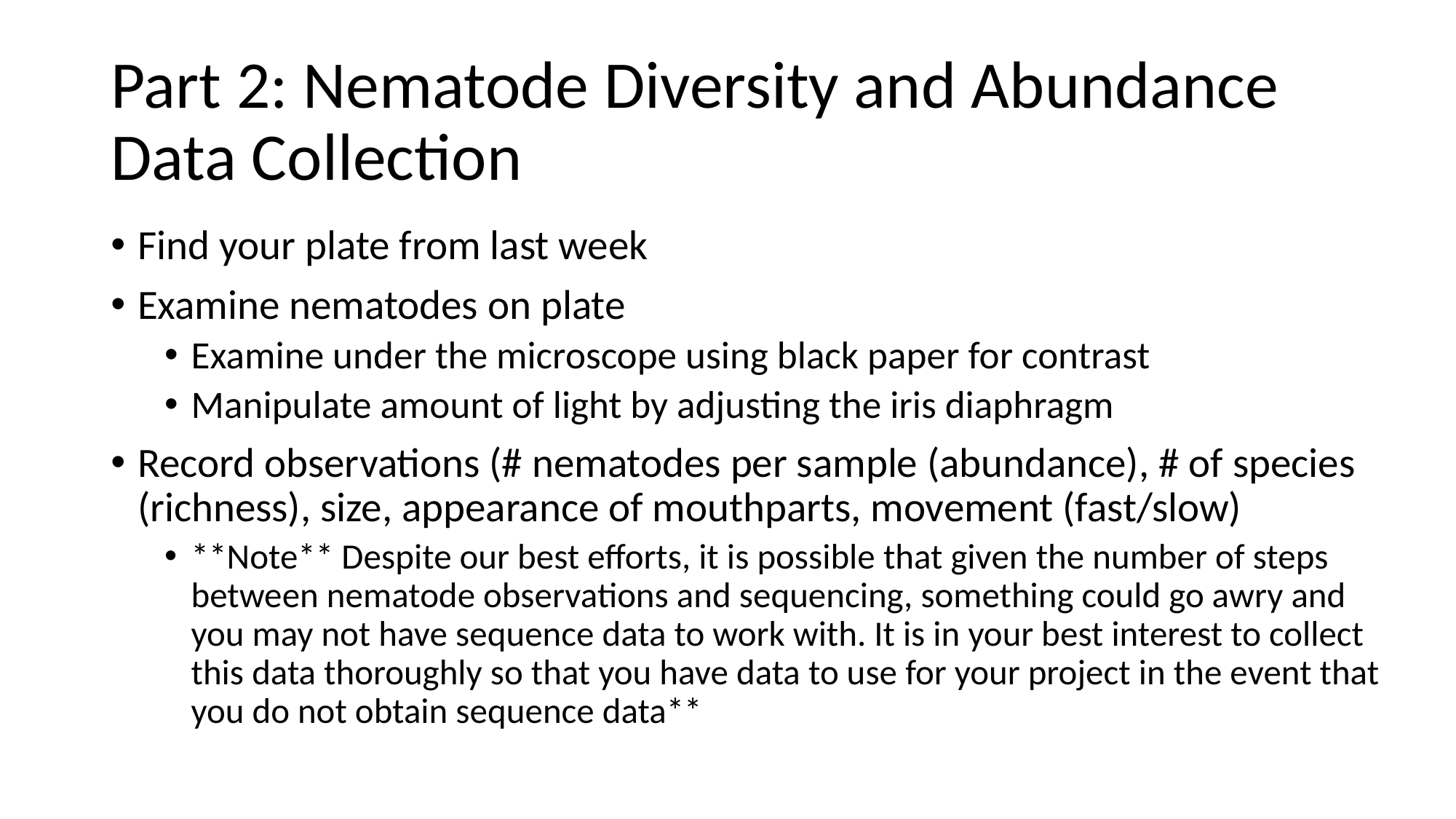

# Part 2: Nematode Diversity and Abundance Data Collection
Find your plate from last week
Examine nematodes on plate
Examine under the microscope using black paper for contrast
Manipulate amount of light by adjusting the iris diaphragm
Record observations (# nematodes per sample (abundance), # of species (richness), size, appearance of mouthparts, movement (fast/slow)
**Note** Despite our best efforts, it is possible that given the number of steps between nematode observations and sequencing, something could go awry and you may not have sequence data to work with. It is in your best interest to collect this data thoroughly so that you have data to use for your project in the event that you do not obtain sequence data**